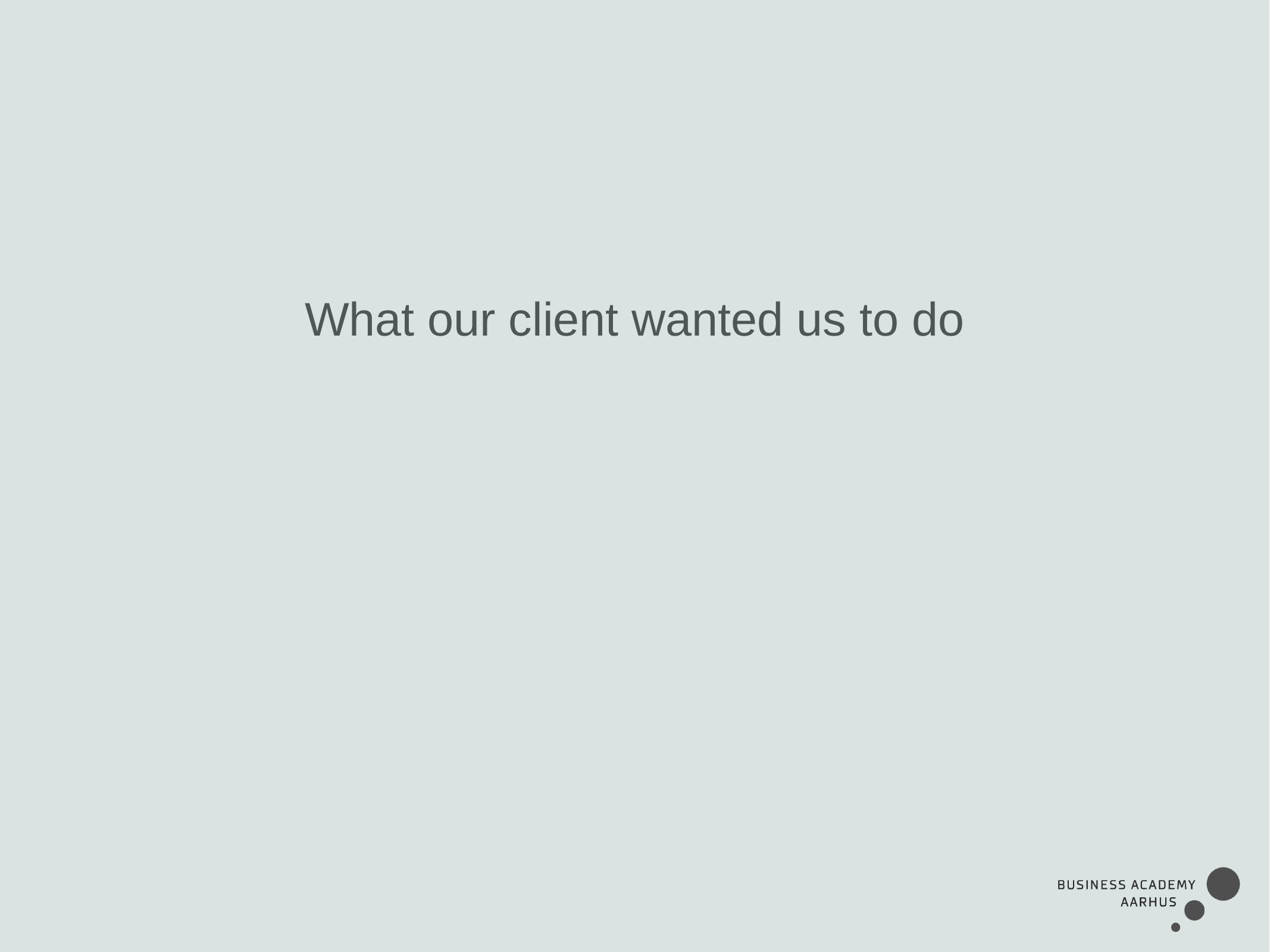

What our client wanted us to do